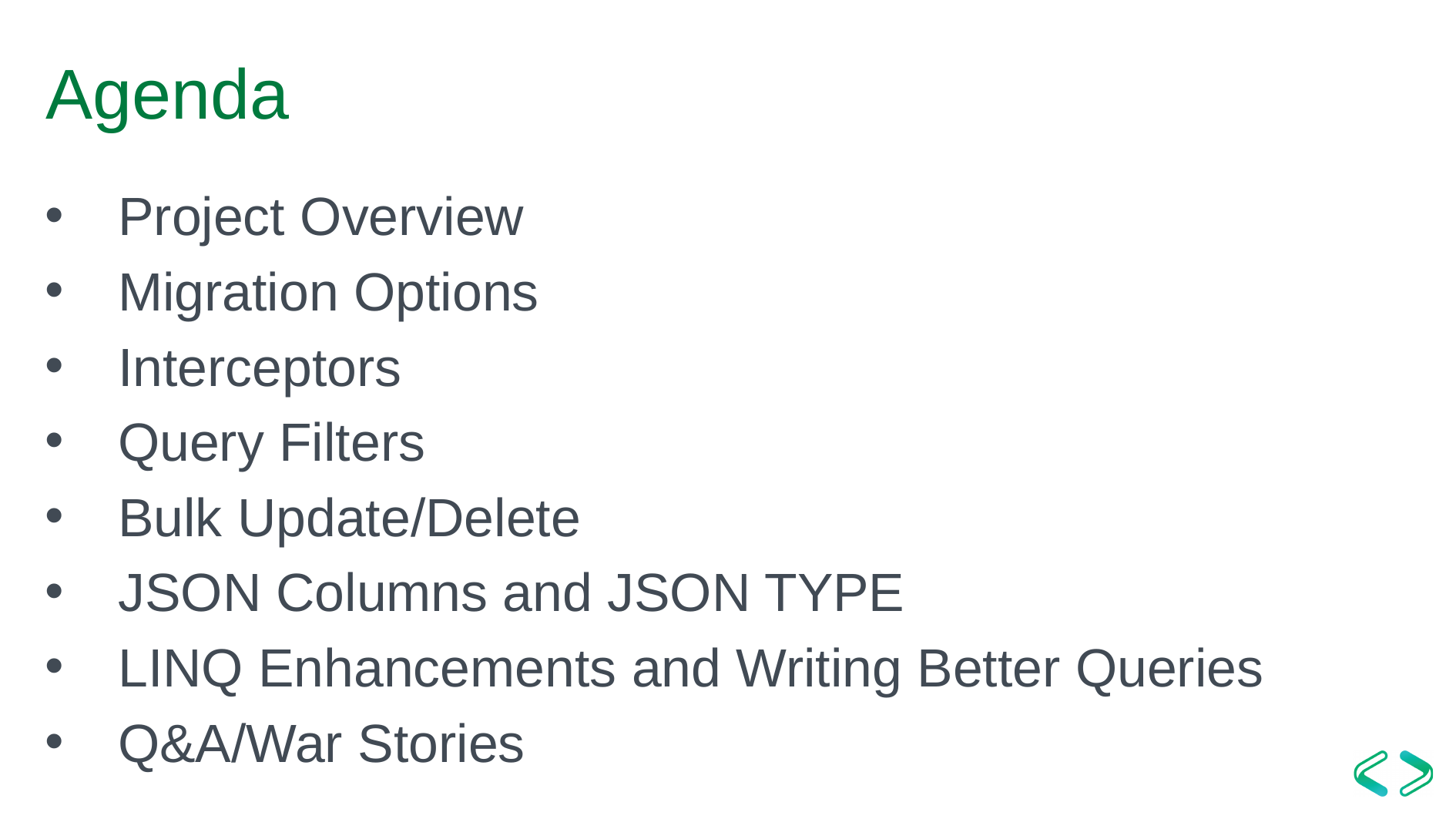

# Agenda
Project Overview
Migration Options
Interceptors
Query Filters
Bulk Update/Delete
JSON Columns and JSON TYPE
LINQ Enhancements and Writing Better Queries
Q&A/War Stories